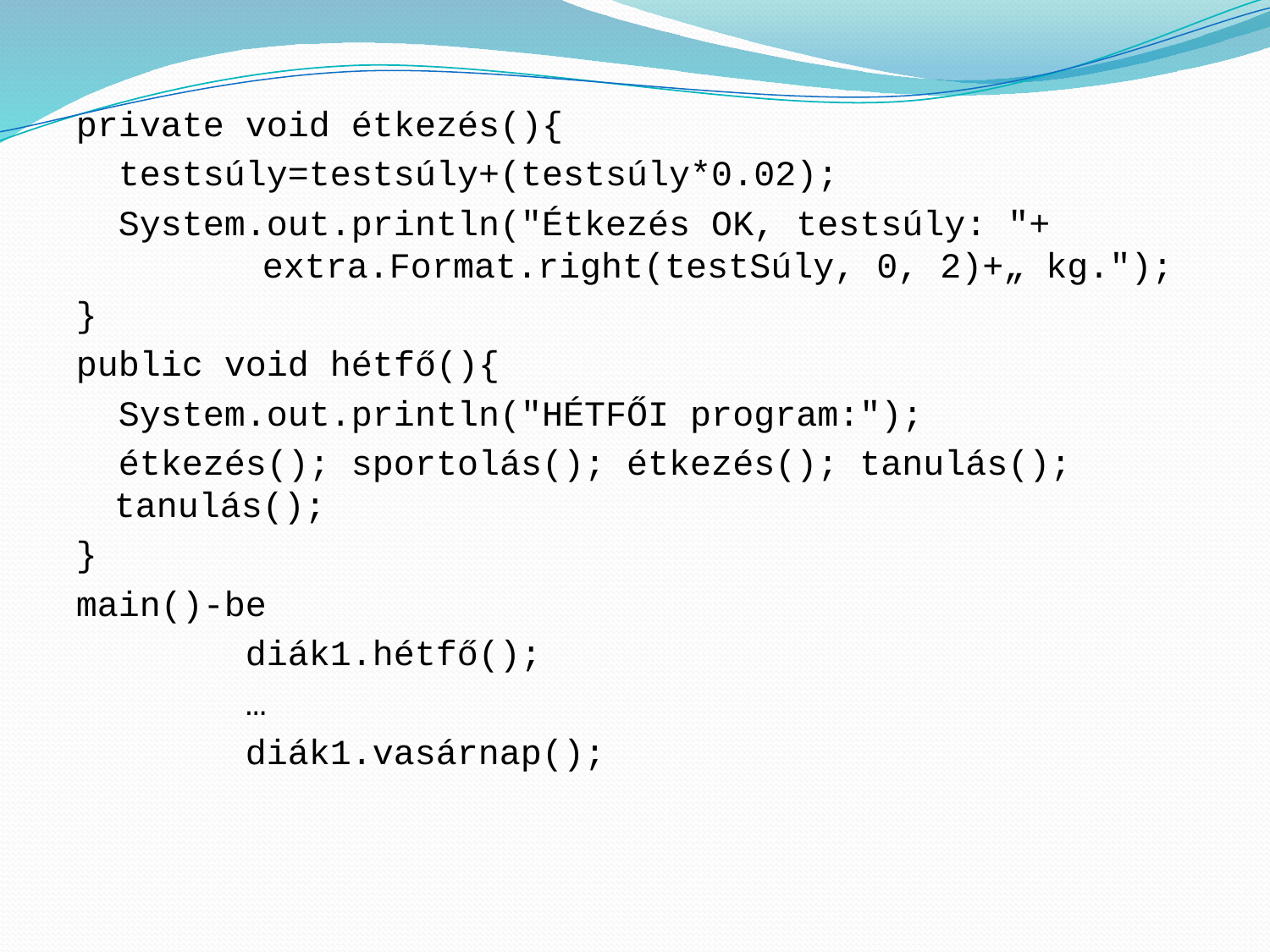

private void étkezés(){
  testsúly=testsúly+(testsúly*0.02);
  System.out.println("Étkezés OK, testsúly: "+
       extra.Format.right(testSúly, 0, 2)+„ kg.");
}
public void hétfő(){
  System.out.println("HÉTFŐI program:");
  étkezés(); sportolás(); étkezés(); tanulás(); tanulás();
}
main()-be
        diák1.hétfő();
        …
        diák1.vasárnap();